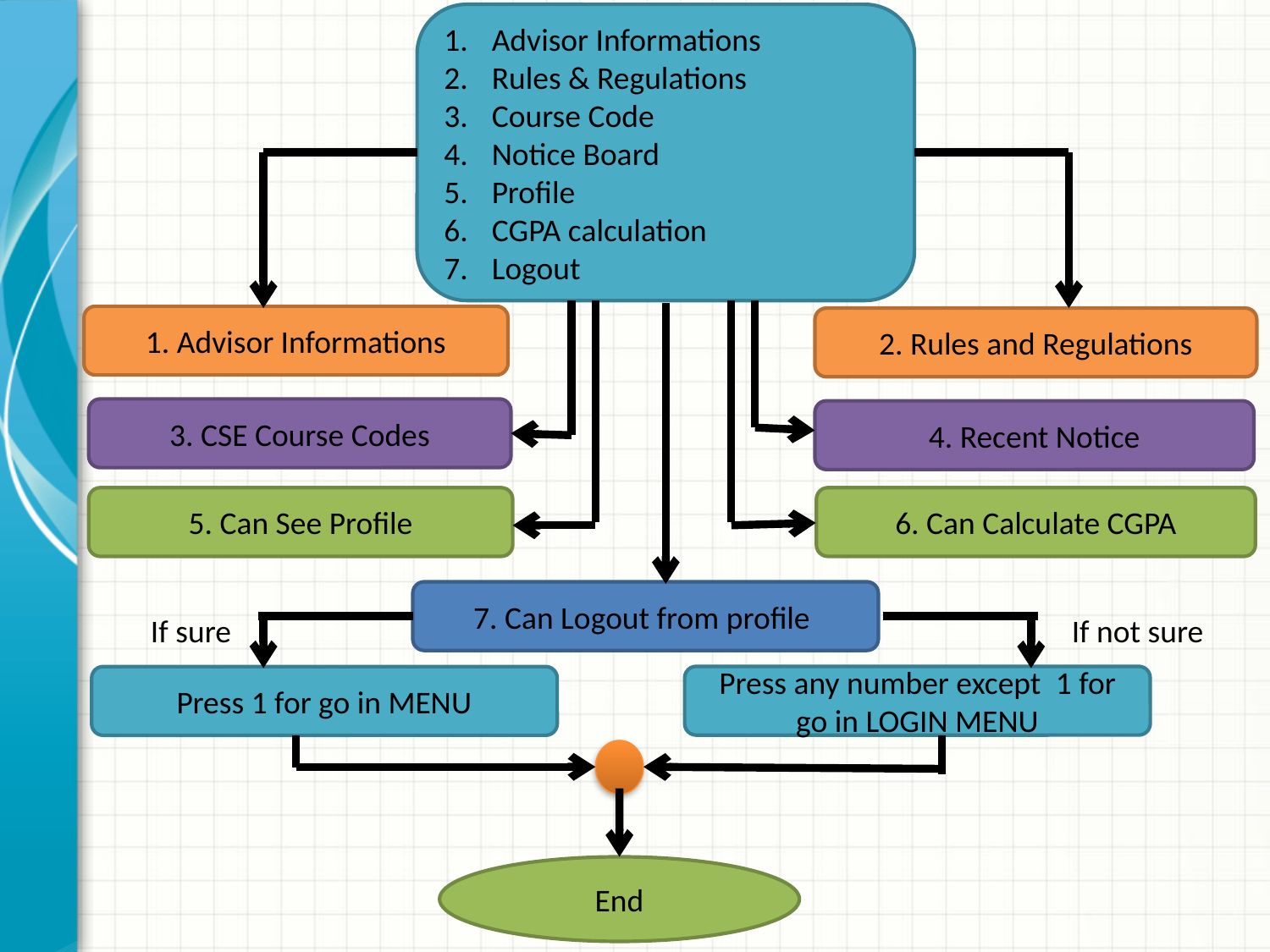

Advisor Informations
Rules & Regulations
Course Code
Notice Board
Profile
CGPA calculation
Logout

1. Advisor Informations
2. Rules and Regulations
3. CSE Course Codes
4. Recent Notice
5. Can See Profile
6. Can Calculate CGPA
7. Can Logout from profile
If sure
If not sure
Press any number except  1 for go in LOGIN MENU
Press 1 for go in MENU

End